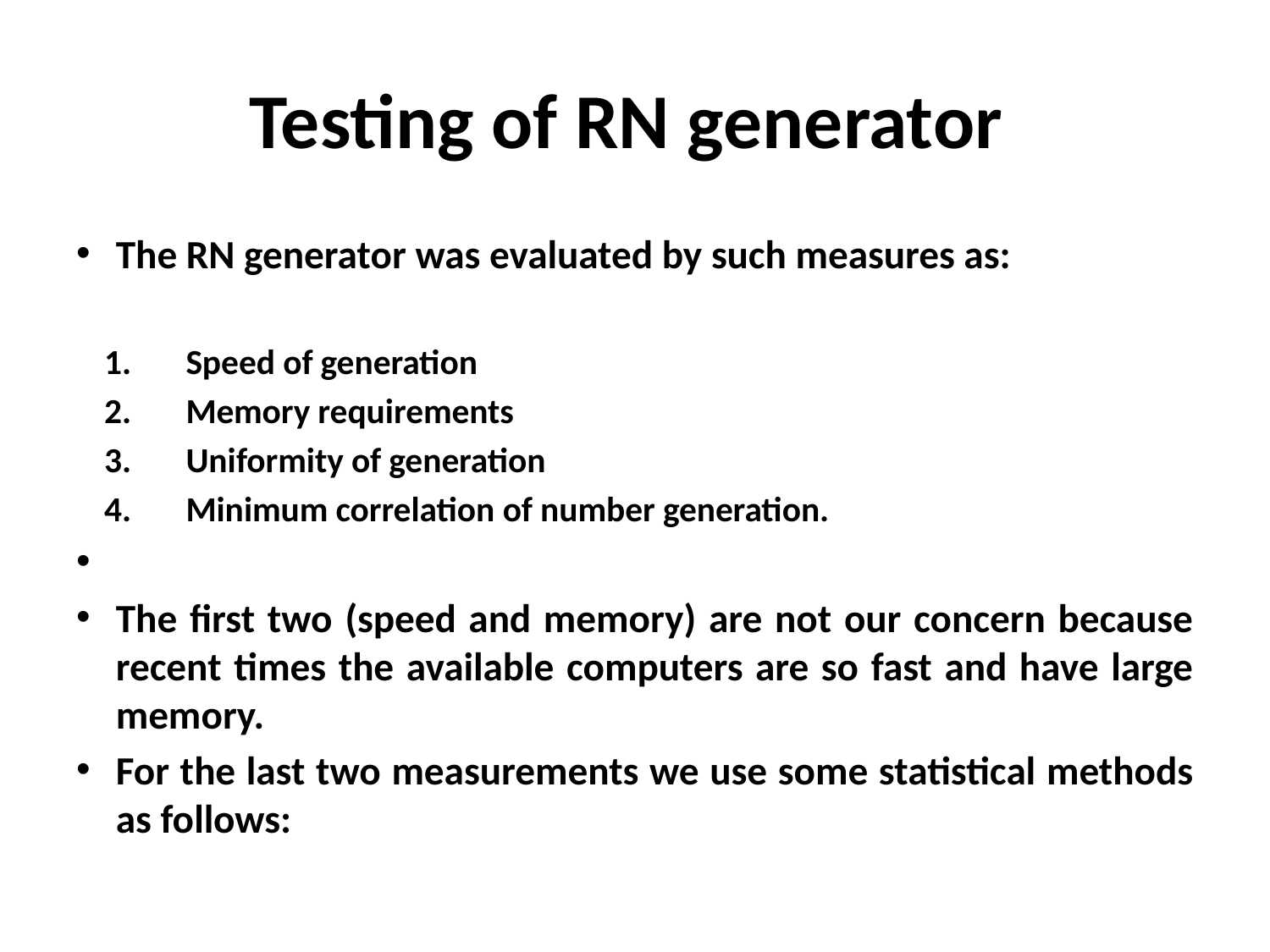

# Testing of RN generator
The RN generator was evaluated by such measures as:

   Speed of generation
   Memory requirements
   Uniformity of generation
   Minimum correlation of number generation.

The first two (speed and memory) are not our concern because recent times the available computers are so fast and have large memory.
For the last two measurements we use some statistical methods as follows: